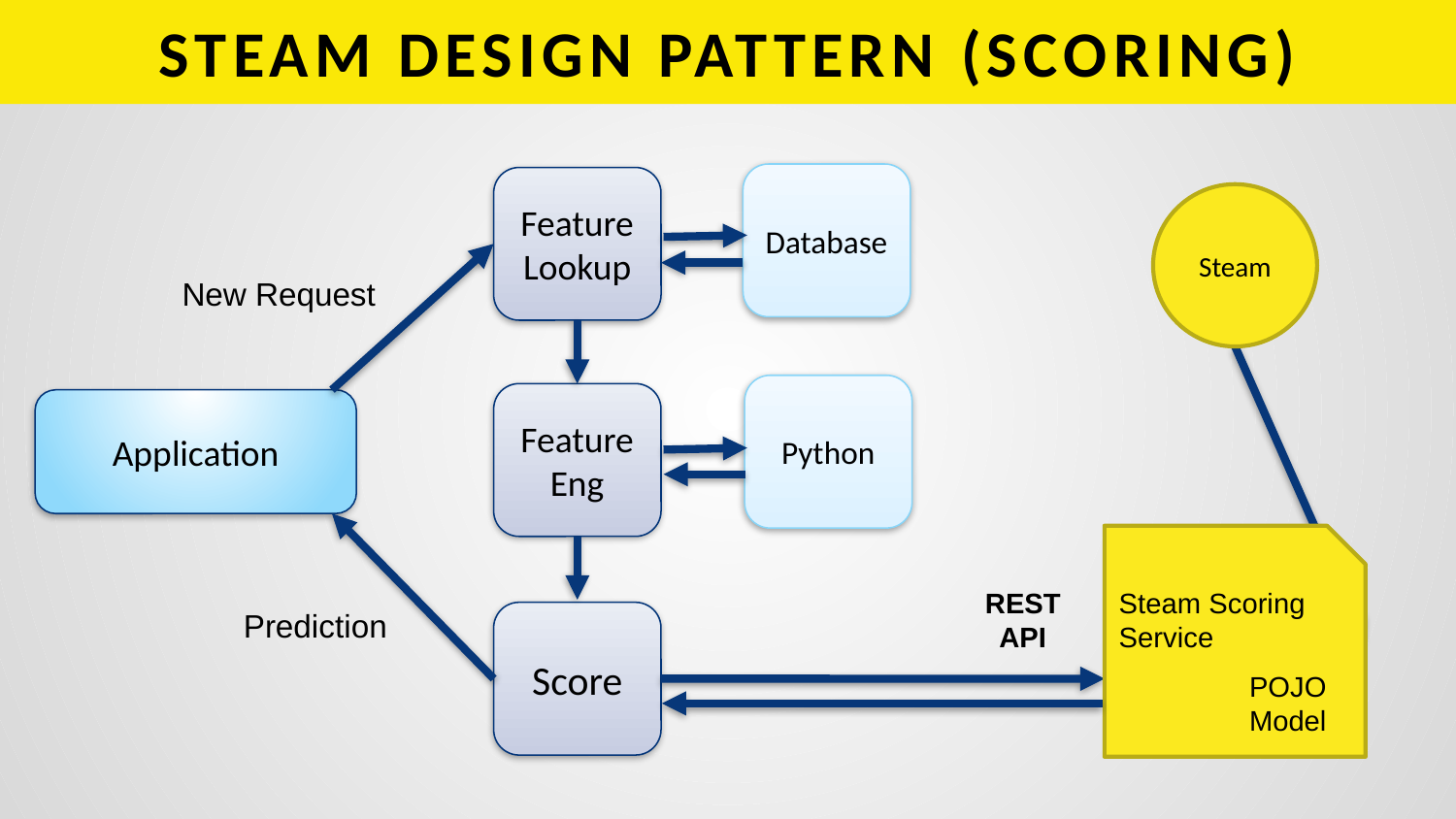

# STEAM DESIGN PATTERN (SCORING)
Database
Feature Lookup
Steam
New Request
Python
Feature Eng
Application

REST API
Steam Scoring Service
Prediction
Score
POJO Model